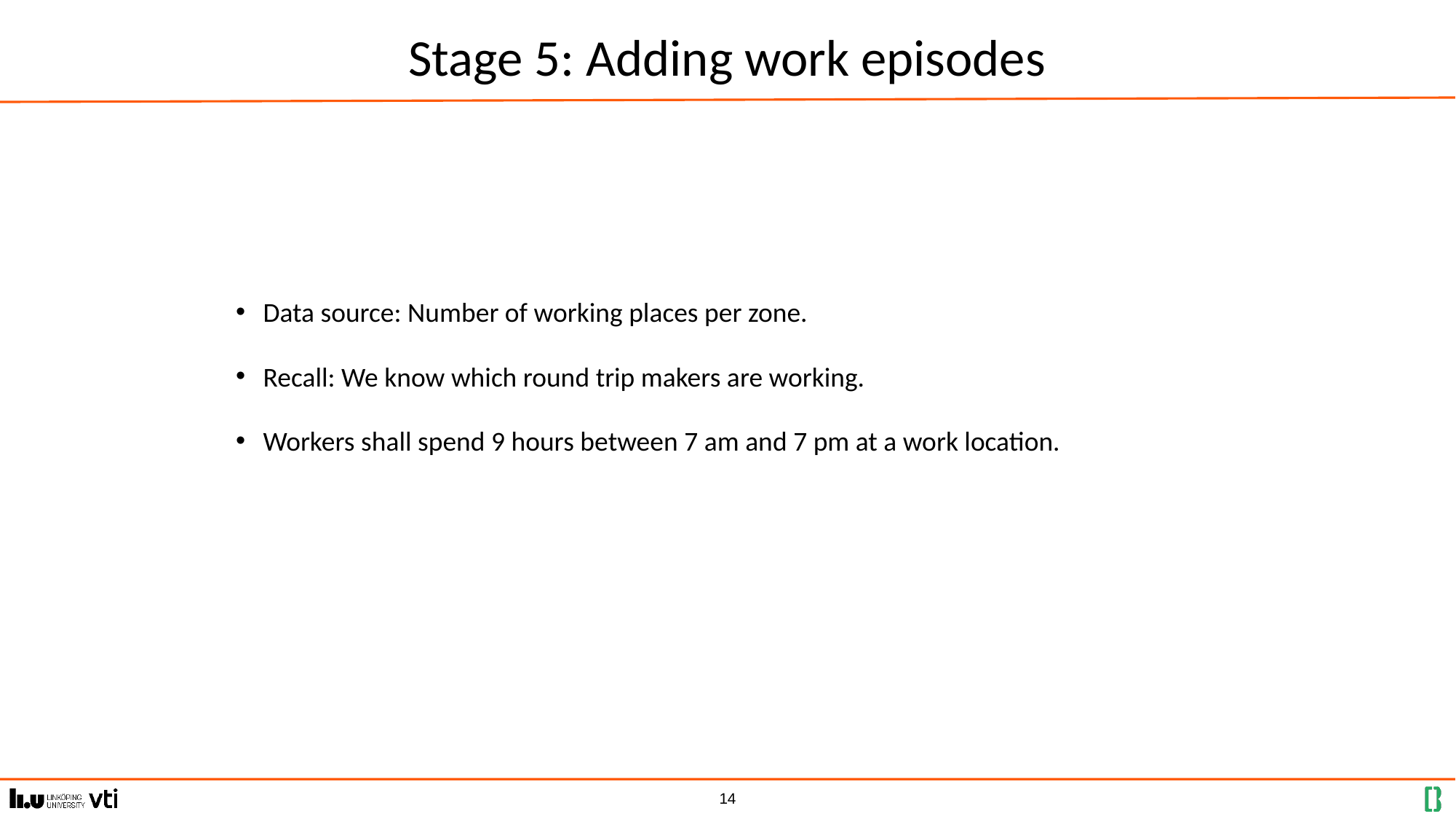

# Stage 5: Adding work episodes
Data source: Number of working places per zone.
Recall: We know which round trip makers are working.
Workers shall spend 9 hours between 7 am and 7 pm at a work location.